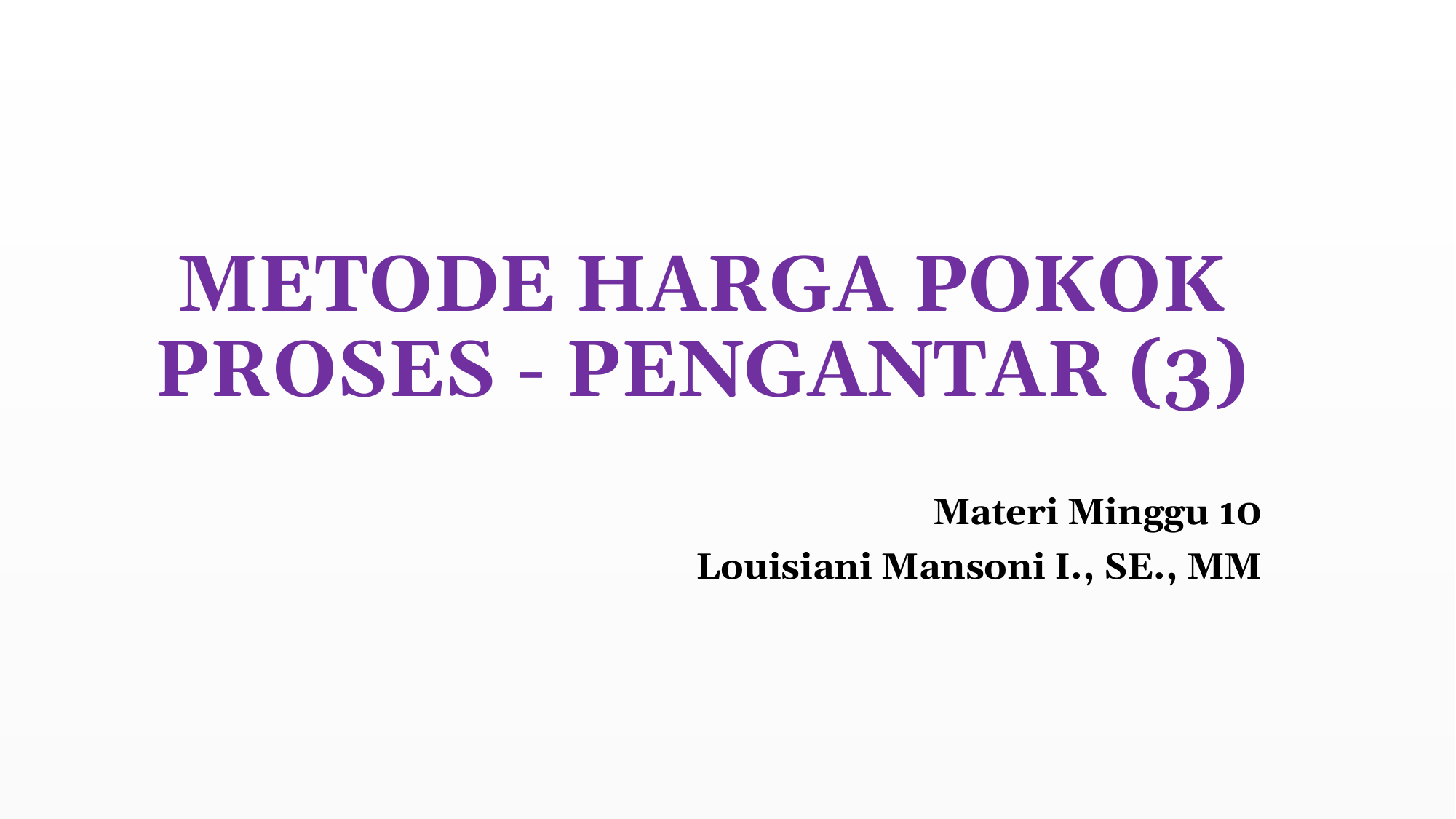

# METODE HARGA POKOK PROSES - PENGANTAR (3)
Materi Minggu 10
Louisiani Mansoni I., SE., MM